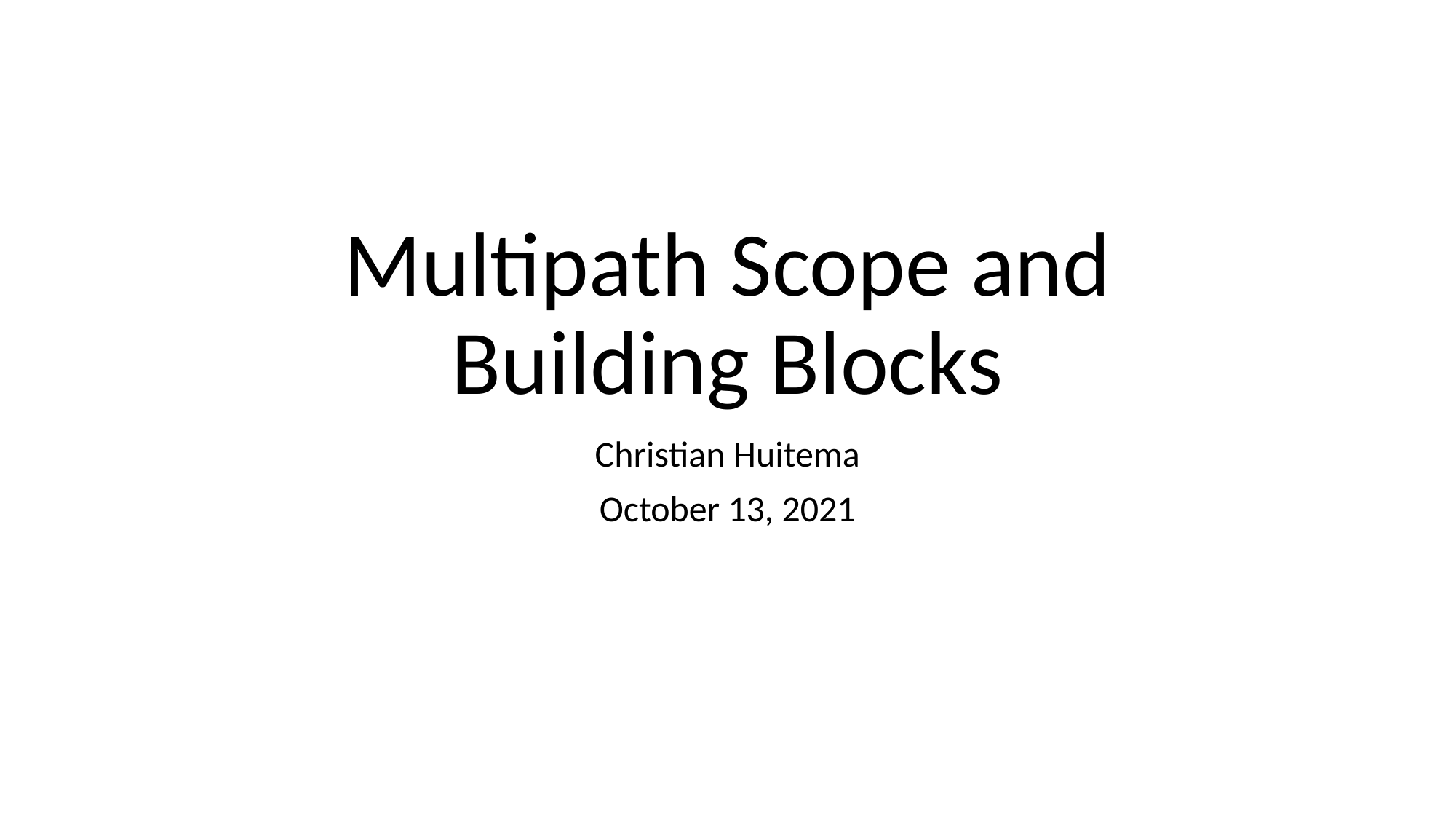

# Multipath Scope and Building Blocks
Christian Huitema
October 13, 2021